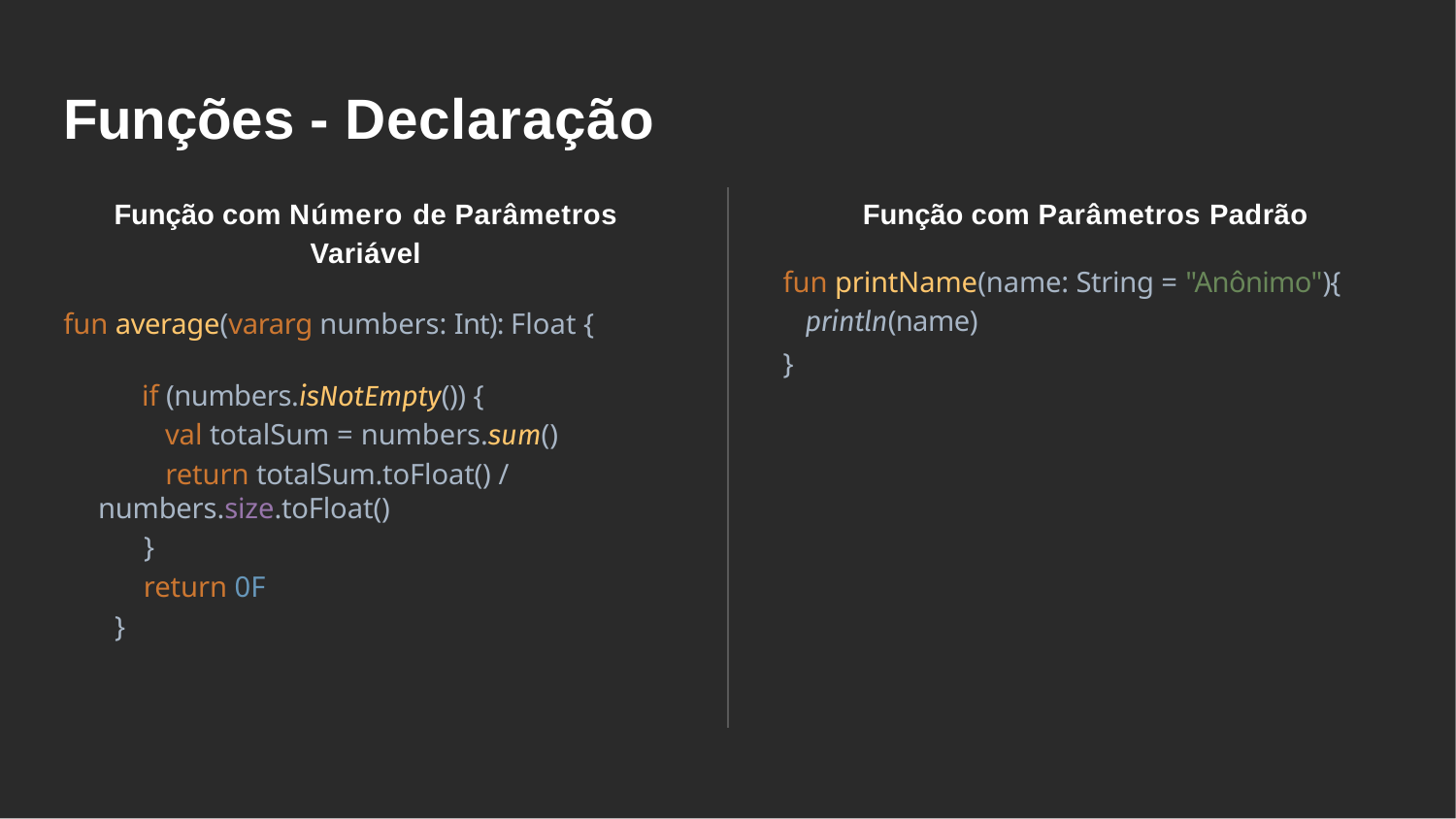

Funções - Declaração

Função com Número de Parâmetros  Variável
fun average(vararg numbers: Int): Float {
           if (numbers.isNotEmpty()) {
          val totalSum = numbers.sum()
    return totalSum.toFloat() /                                    numbers.size.toFloat()
 }
    return 0F
}
Função com Parâmetros Padrão

fun printName(name: String = "Anônimo"){
println(name)

}